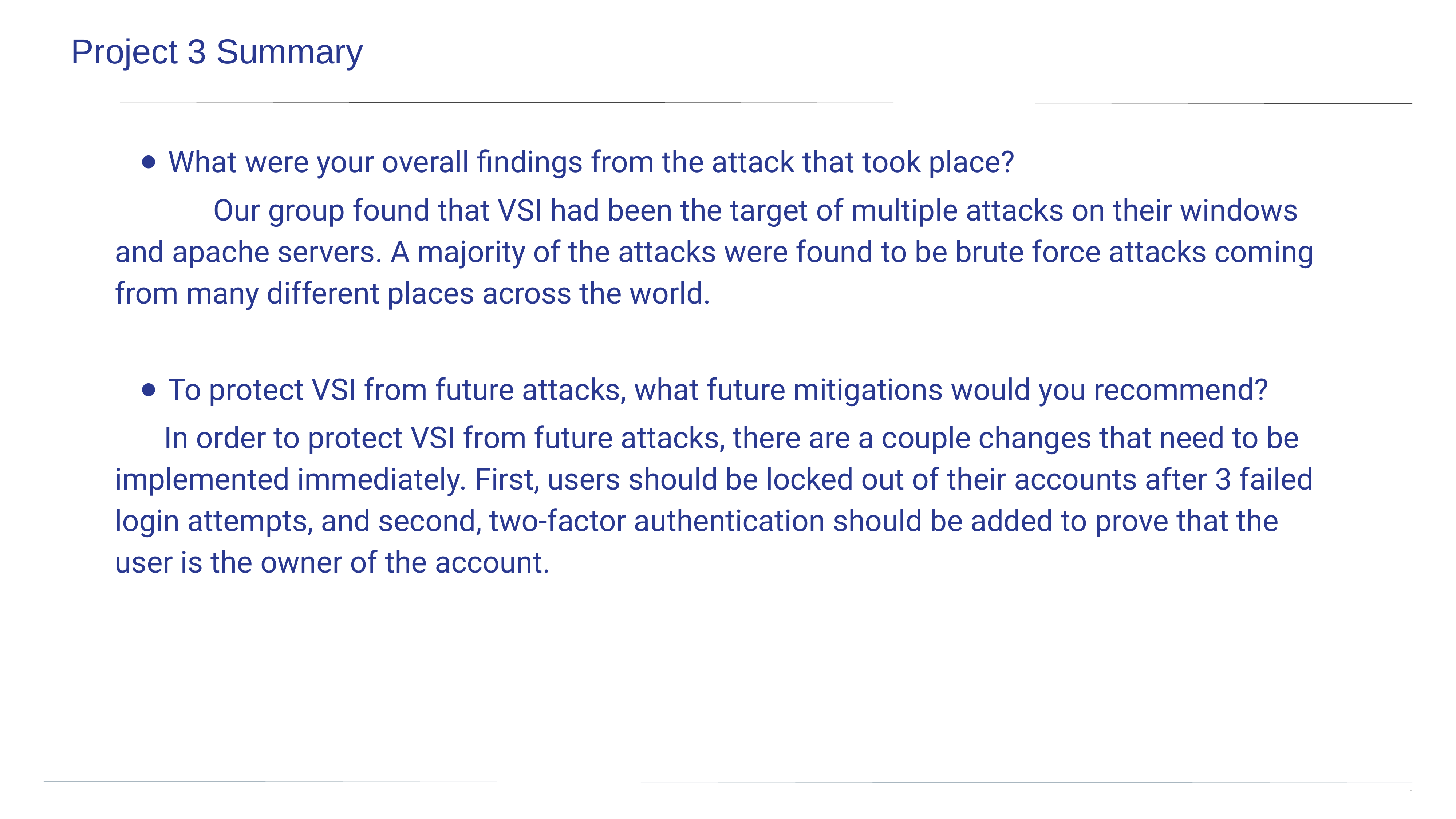

# Project 3 Summary
What were your overall findings from the attack that took place?
		Our group found that VSI had been the target of multiple attacks on their windows and apache servers. A majority of the attacks were found to be brute force attacks coming from many different places across the world.

To protect VSI from future attacks, what future mitigations would you recommend?
	In order to protect VSI from future attacks, there are a couple changes that need to be implemented immediately. First, users should be locked out of their accounts after 3 failed login attempts, and second, two-factor authentication should be added to prove that the user is the owner of the account.
39